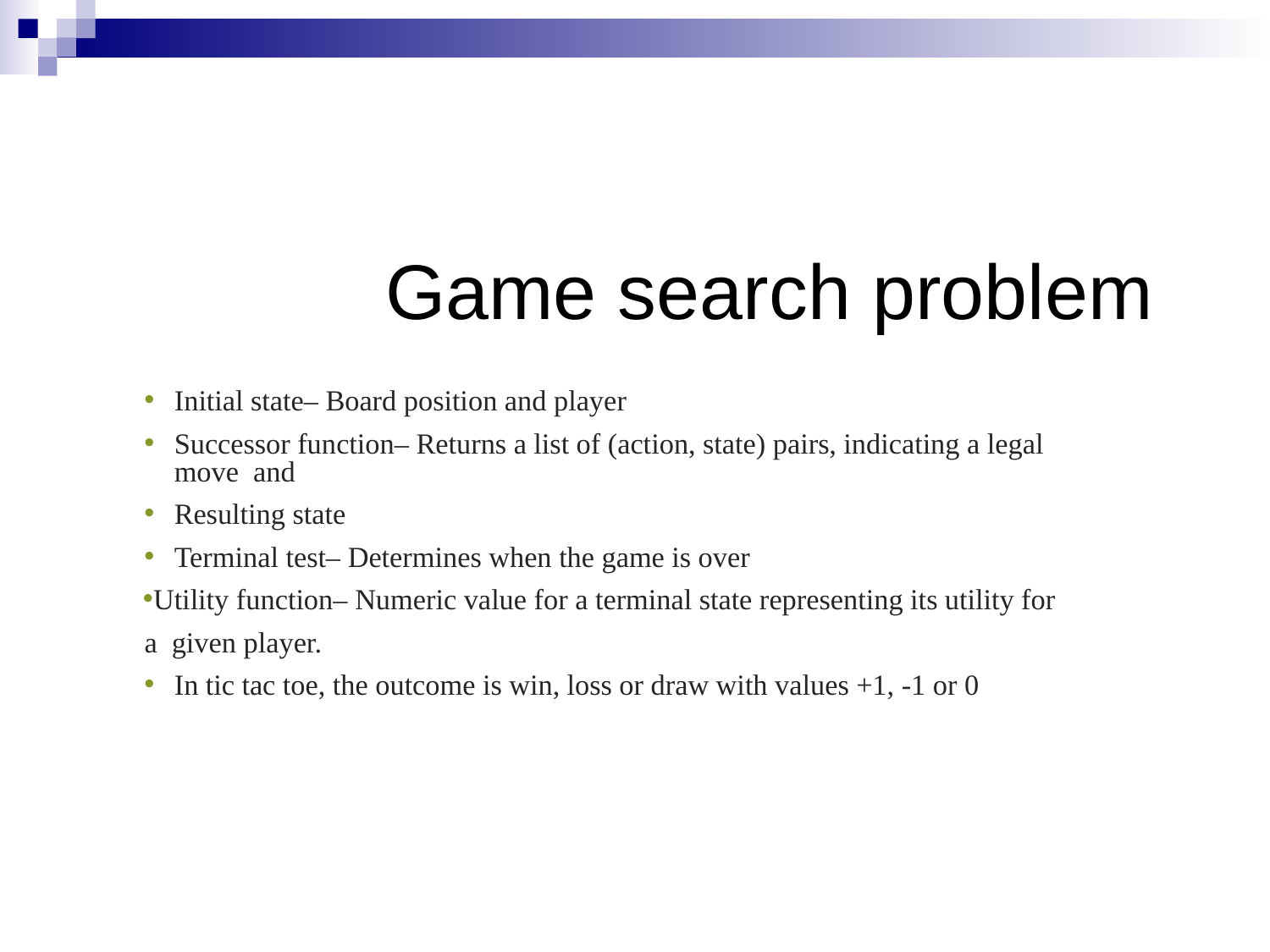

# Game search problem
Initial state– Board position and player
Successor function– Returns a list of (action, state) pairs, indicating a legal move  and
Resulting state
Terminal test– Determines when the game is over
Utility function– Numeric value for a terminal state representing its utility for a  given player.
In tic tac toe, the outcome is win, loss or draw with values +1, -1 or 0